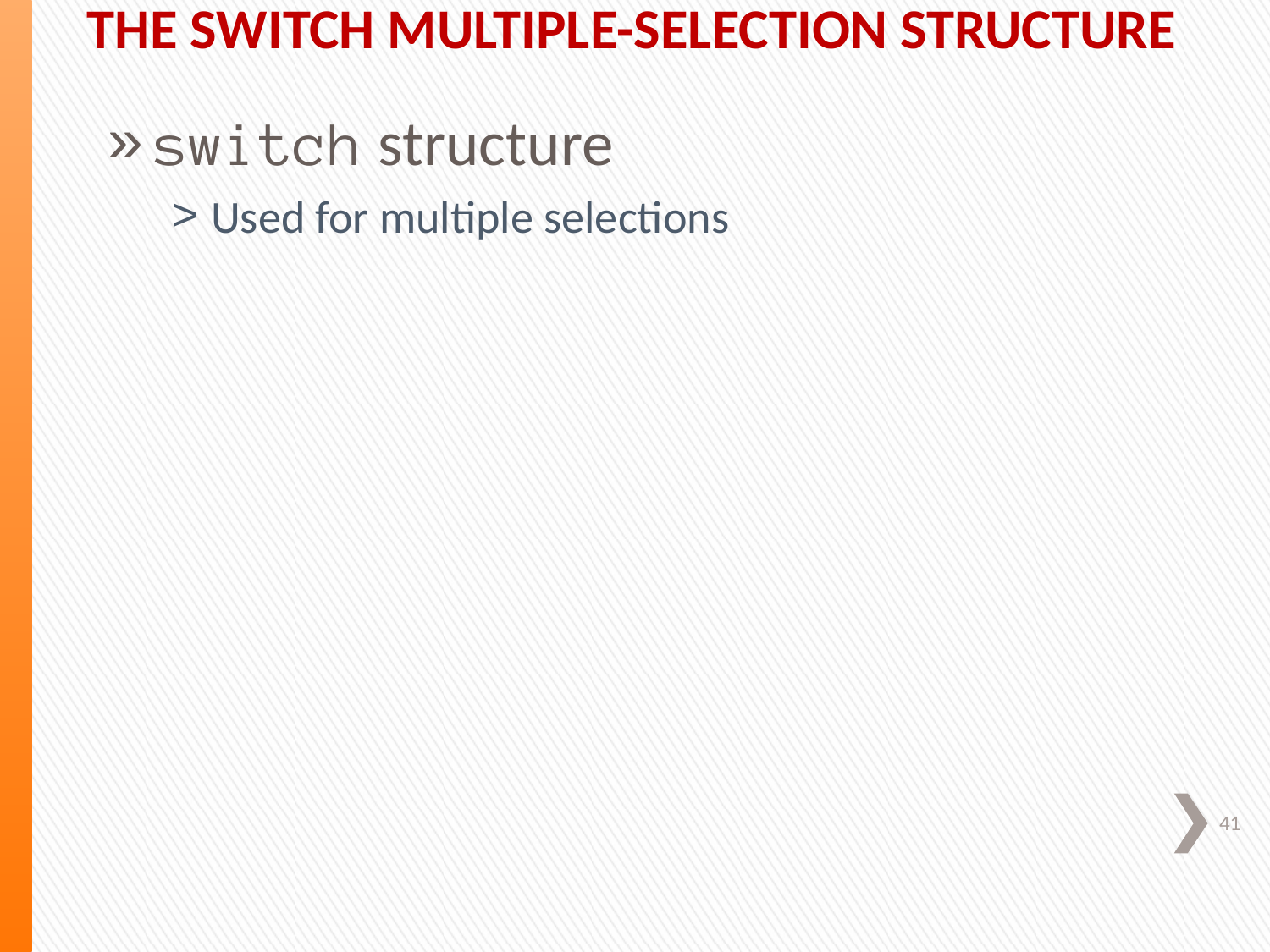

The switch Multiple-Selection Structure
switch structure
Used for multiple selections

41